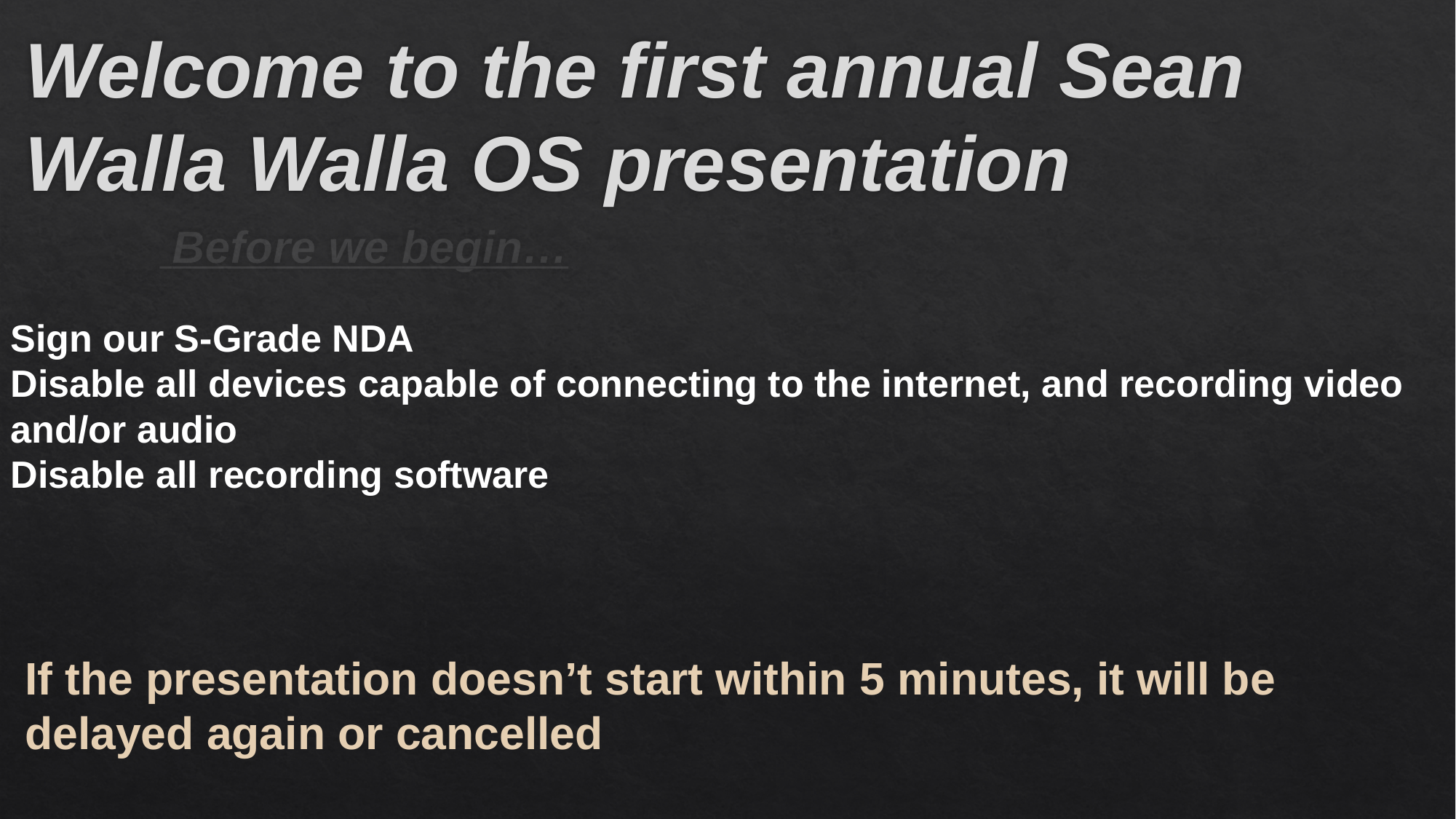

# Welcome to the first annual Sean Walla Walla OS presentation
 Before we begin…
Sign our S-Grade NDA
Disable all devices capable of connecting to the internet, and recording video and/or audio
Disable all recording software

If the presentation doesn’t start within 5 minutes, it will be delayed again or cancelled